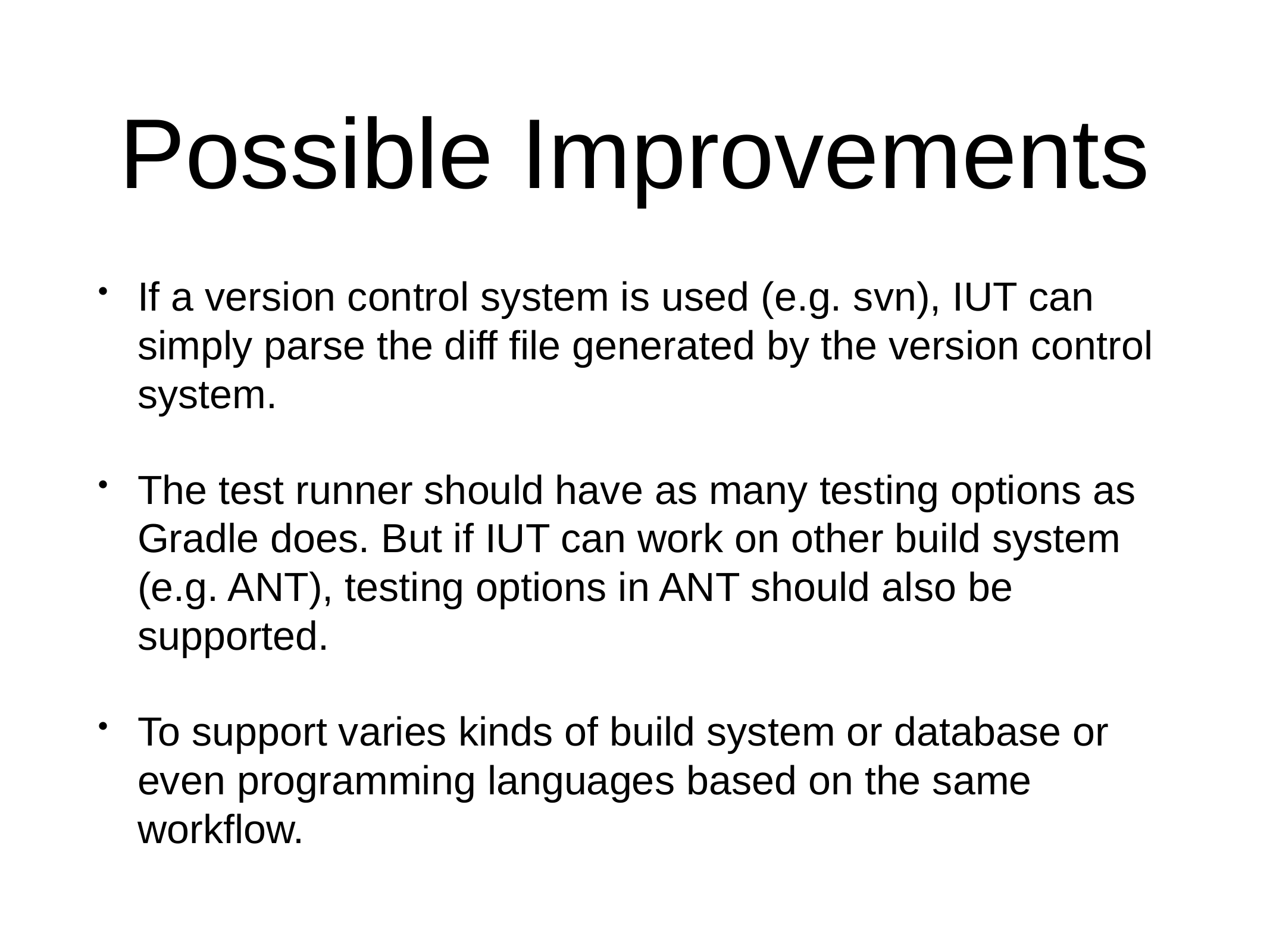

# Possible Improvements
If a version control system is used (e.g. svn), IUT can simply parse the diff file generated by the version control system.
The test runner should have as many testing options as Gradle does. But if IUT can work on other build system (e.g. ANT), testing options in ANT should also be supported.
To support varies kinds of build system or database or even programming languages based on the same workflow.
28